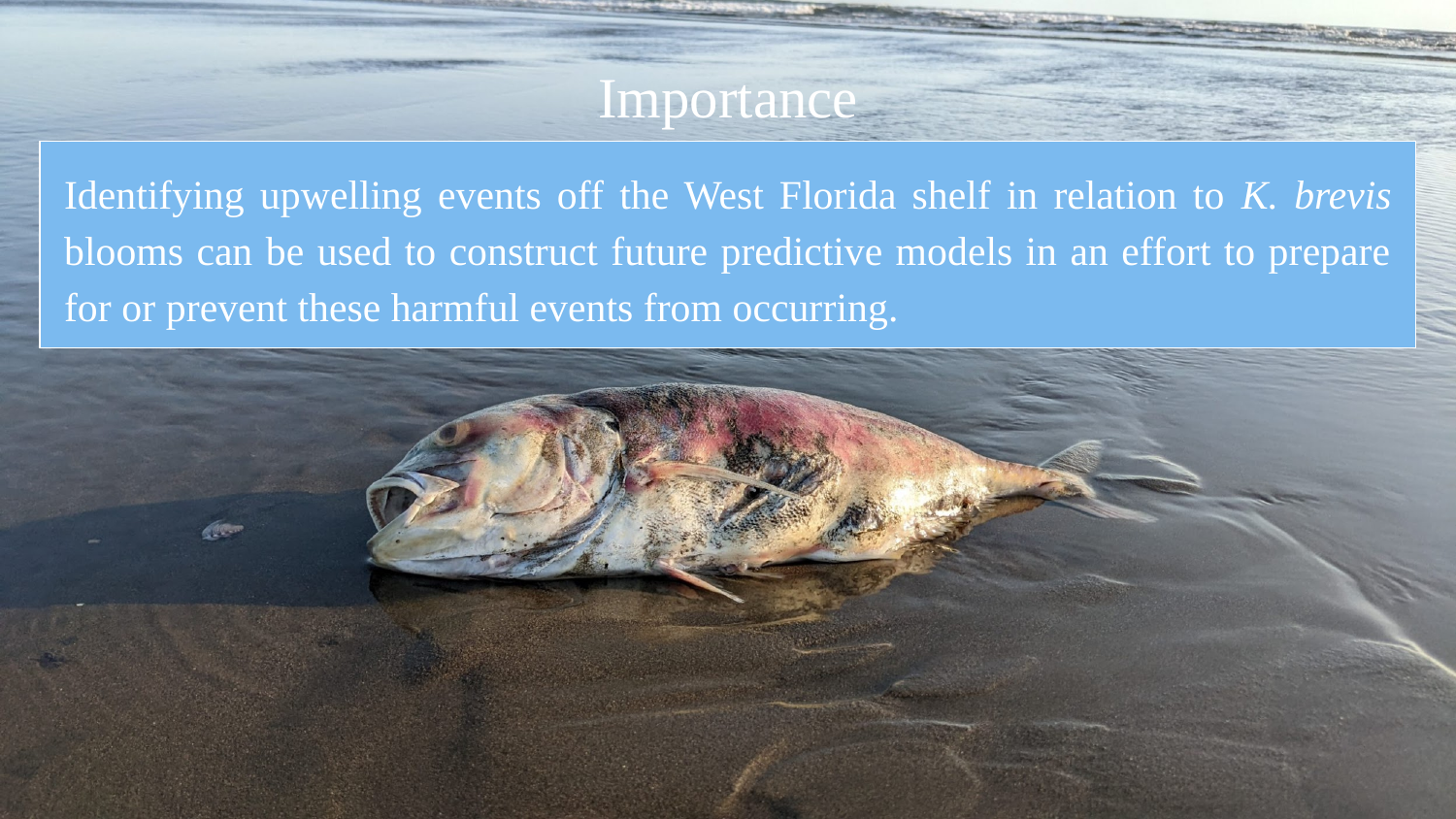

# Importance

Identifying upwelling events off the West Florida shelf in relation to K. brevis blooms can be used to construct future predictive models in an effort to prepare for or prevent these harmful events from occurring.